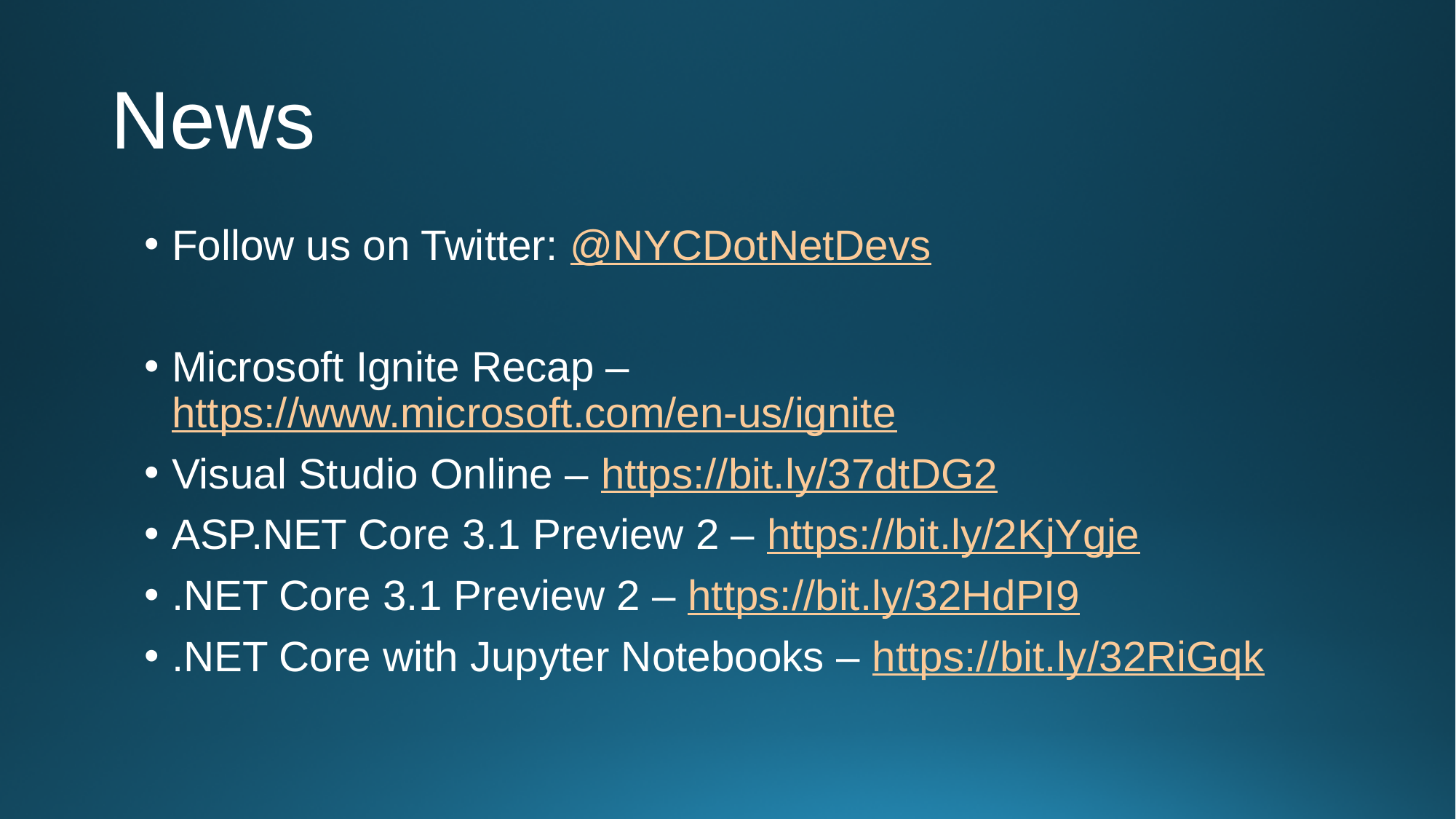

# News
Follow us on Twitter: @NYCDotNetDevs

Microsoft Ignite Recap – https://www.microsoft.com/en-us/ignite
Visual Studio Online – https://bit.ly/37dtDG2
ASP.NET Core 3.1 Preview 2 – https://bit.ly/2KjYgje
.NET Core 3.1 Preview 2 – https://bit.ly/32HdPI9
.NET Core with Jupyter Notebooks – https://bit.ly/32RiGqk